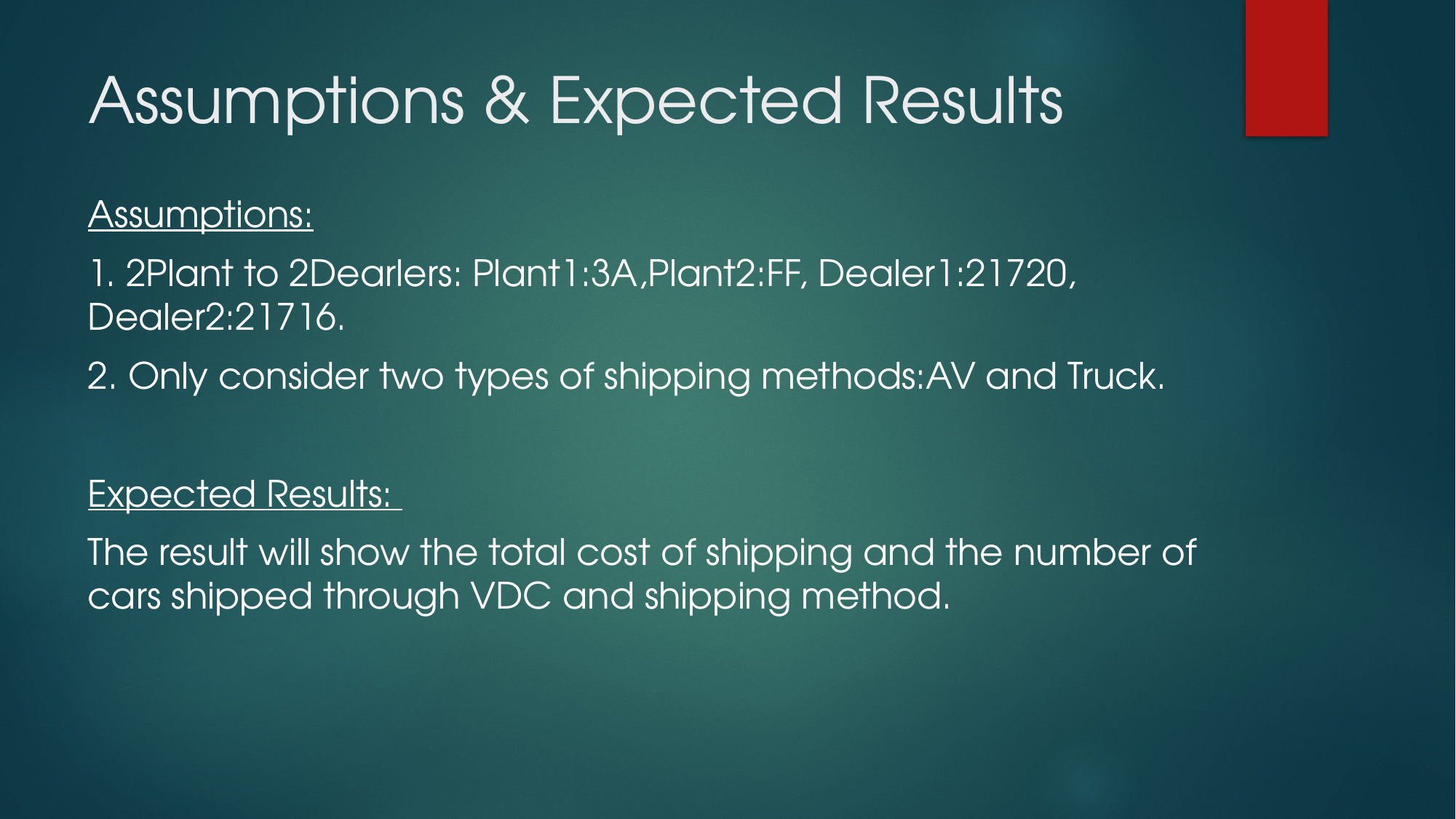

# Assumptions & Expected Results
Assumptions:
1. 2Plant to 2Dearlers: Plant1:3A,Plant2:FF, Dealer1:21720, Dealer2:21716.
2. Only consider two types of shipping methods:AV and Truck.

Expected Results:
The result will show the total cost of shipping and the number of cars shipped through VDC and shipping method.